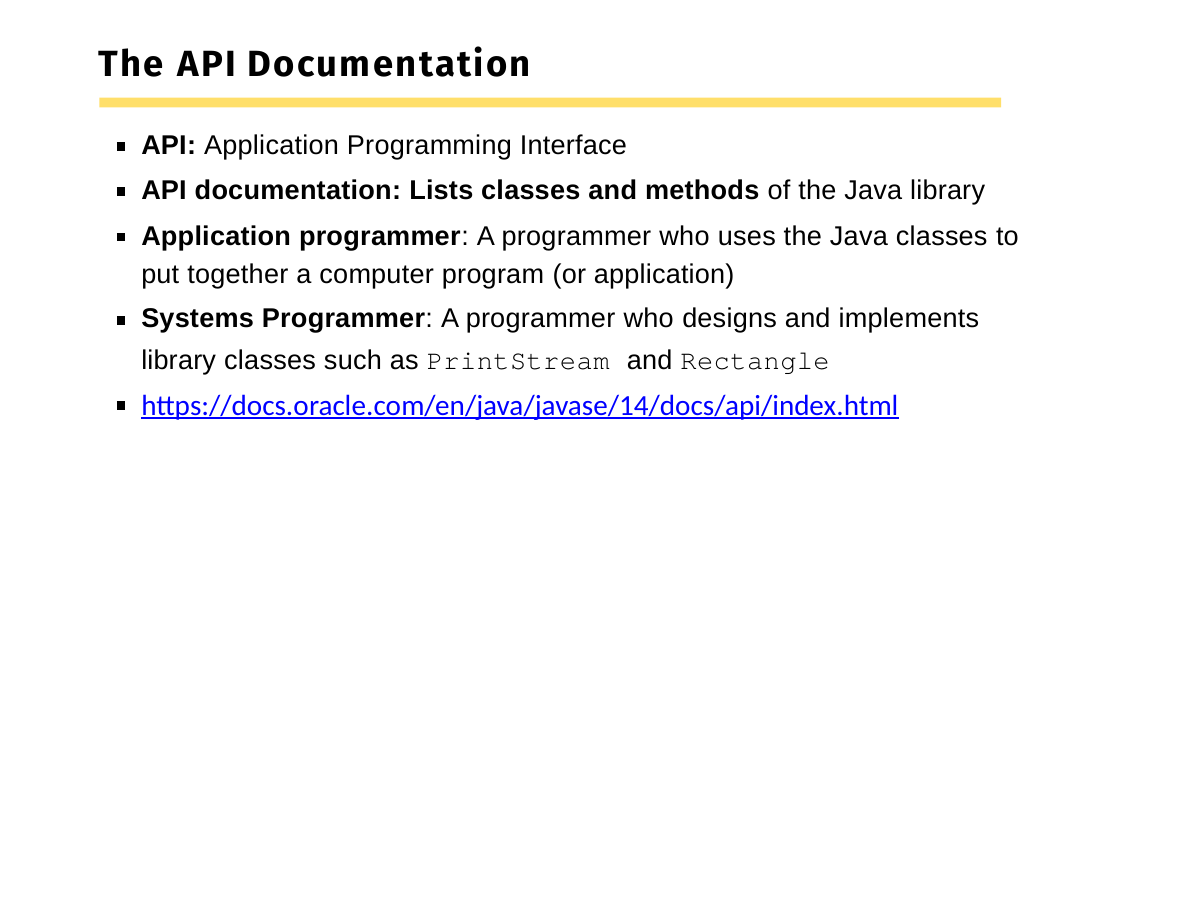

# The API Documentation

API: Application Programming Interface
API documentation: Lists classes and methods of the Java library
Application programmer: A programmer who uses the Java classes to put together a computer program (or application)
Systems Programmer: A programmer who designs and implements library classes such as PrintStream and Rectangle  https://docs.oracle.com/en/java/javase/14/docs/api/index.html